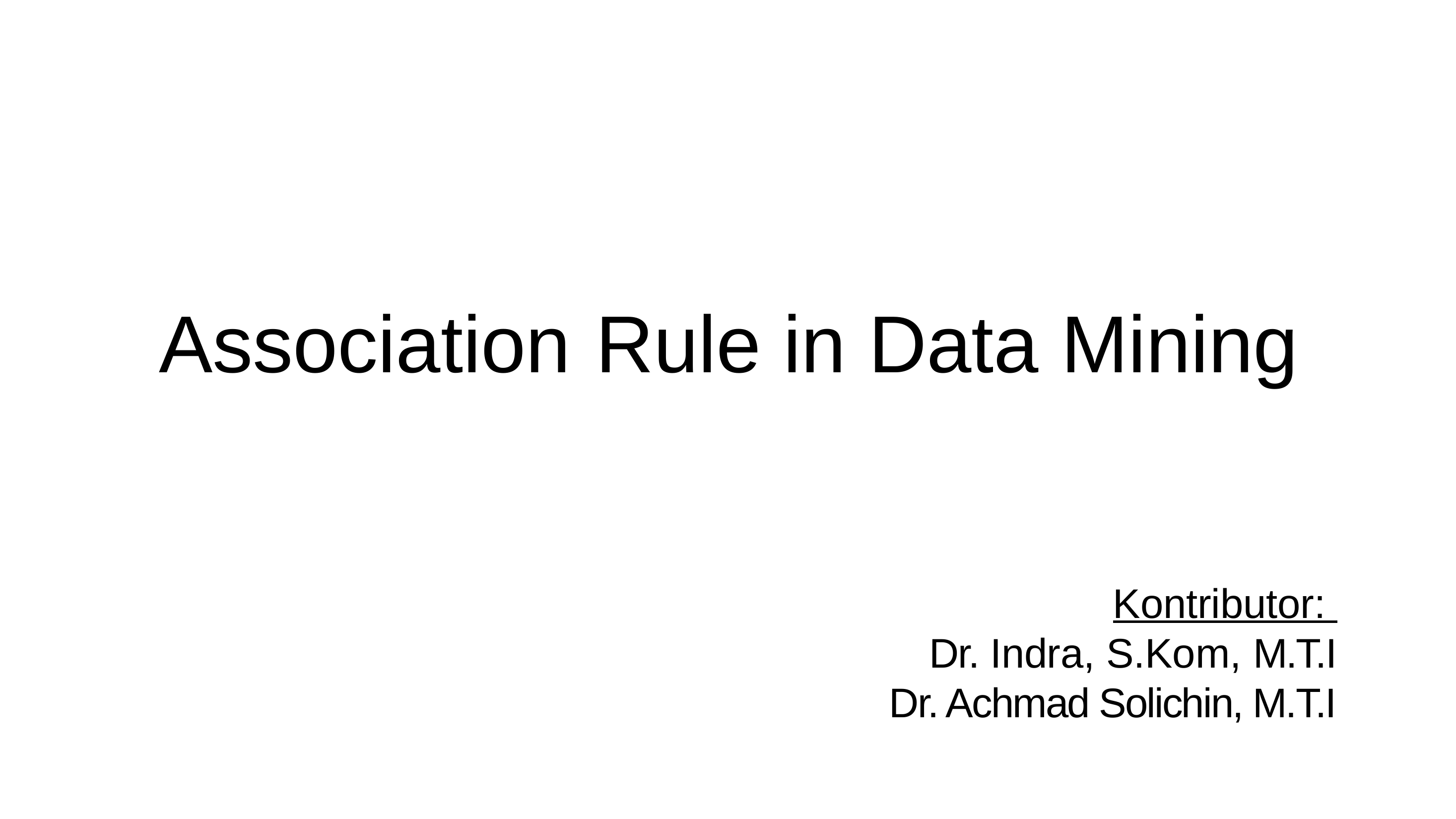

Association	Rule in Data Mining
Kontributor:
Dr. Indra, S.Kom, M.T.I
Dr. Achmad Solichin, M.T.I